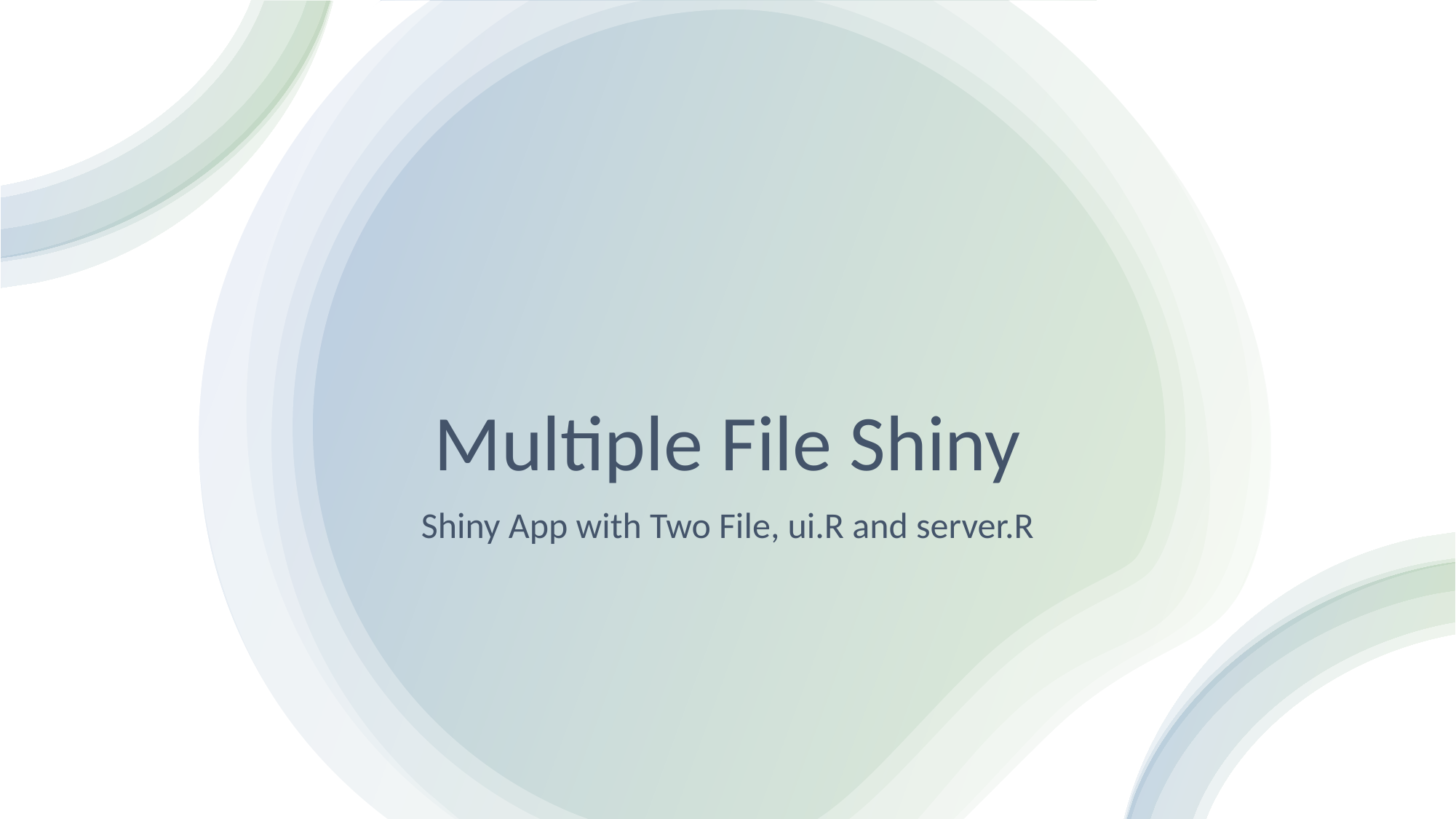

# Multiple File Shiny
Shiny App with Two File, ui.R and server.R